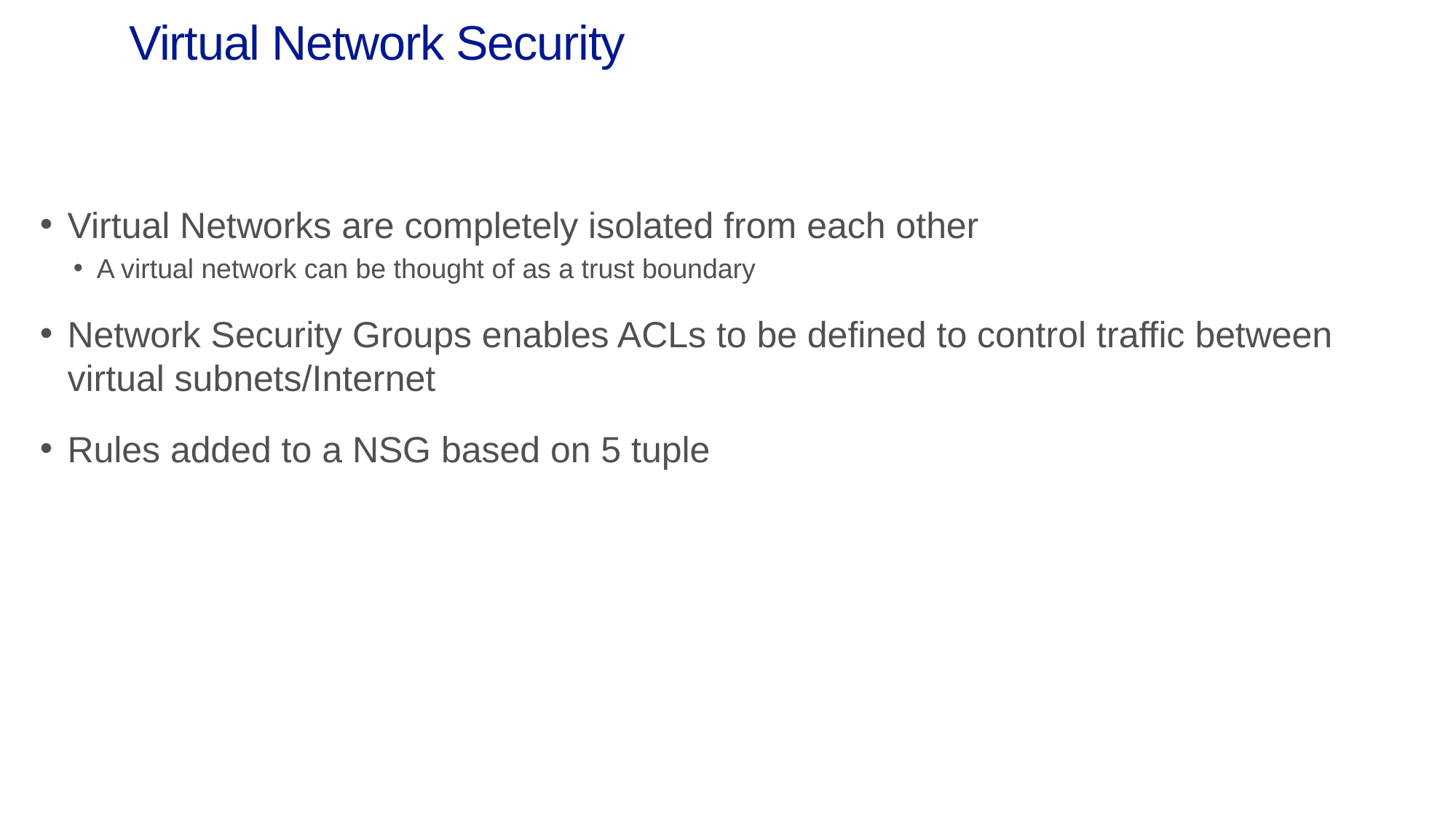

# Virtual Network Security
Virtual Networks are completely isolated from each other
A virtual network can be thought of as a trust boundary
Network Security Groups enables ACLs to be defined to control traffic between virtual subnets/Internet
Rules added to a NSG based on 5 tuple